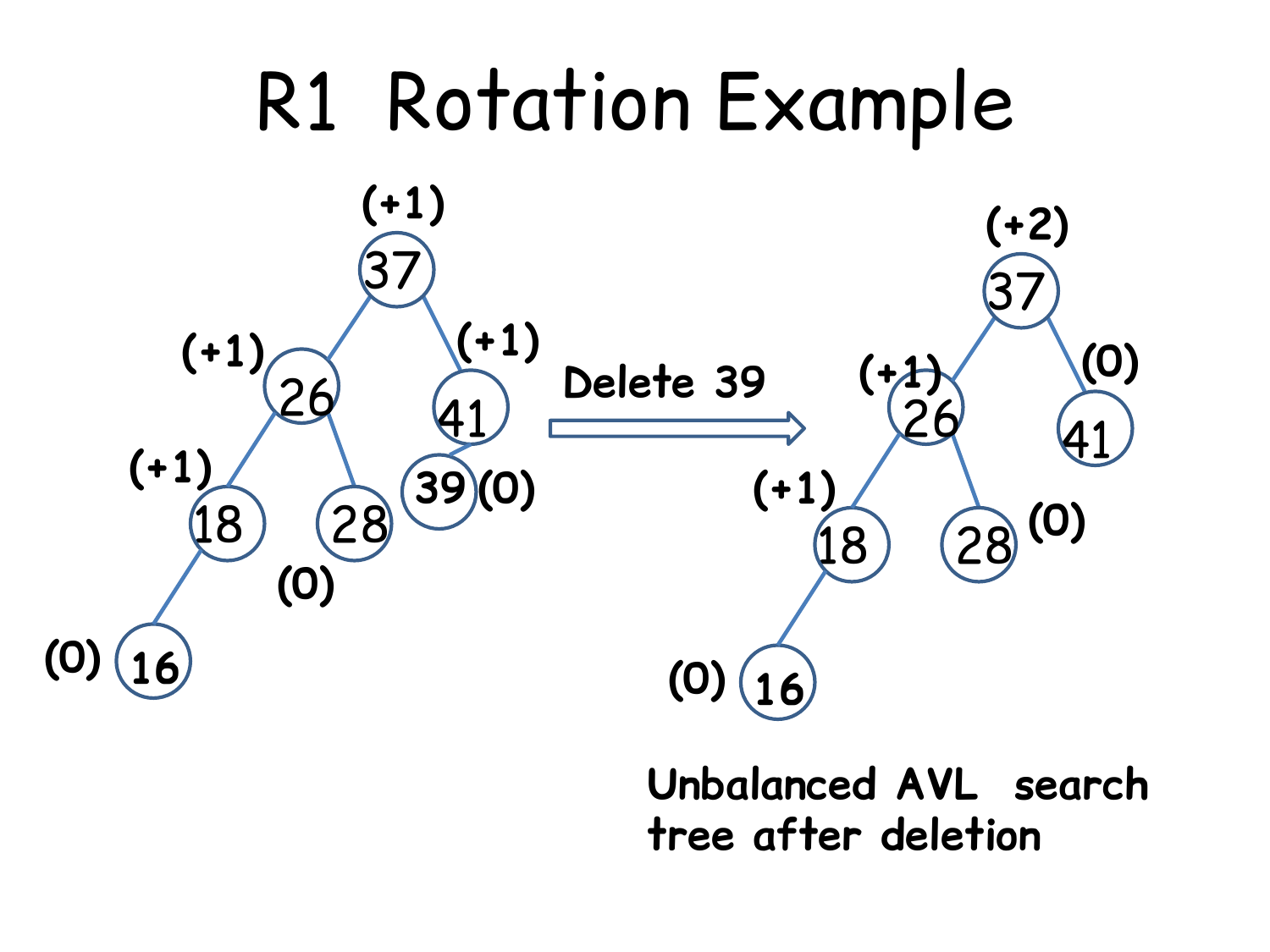

# R1  Rotation Example

(+1)
37
(+1)
(+1)
26
41
(+1)
18
28
(0)

16
(0)
39
(+2)
37
(0)
(+1)
26
41
(+1)
(0)
18
28

16
(0)
Delete 39

(0)
Unbalanced AVL  search tree after deletion